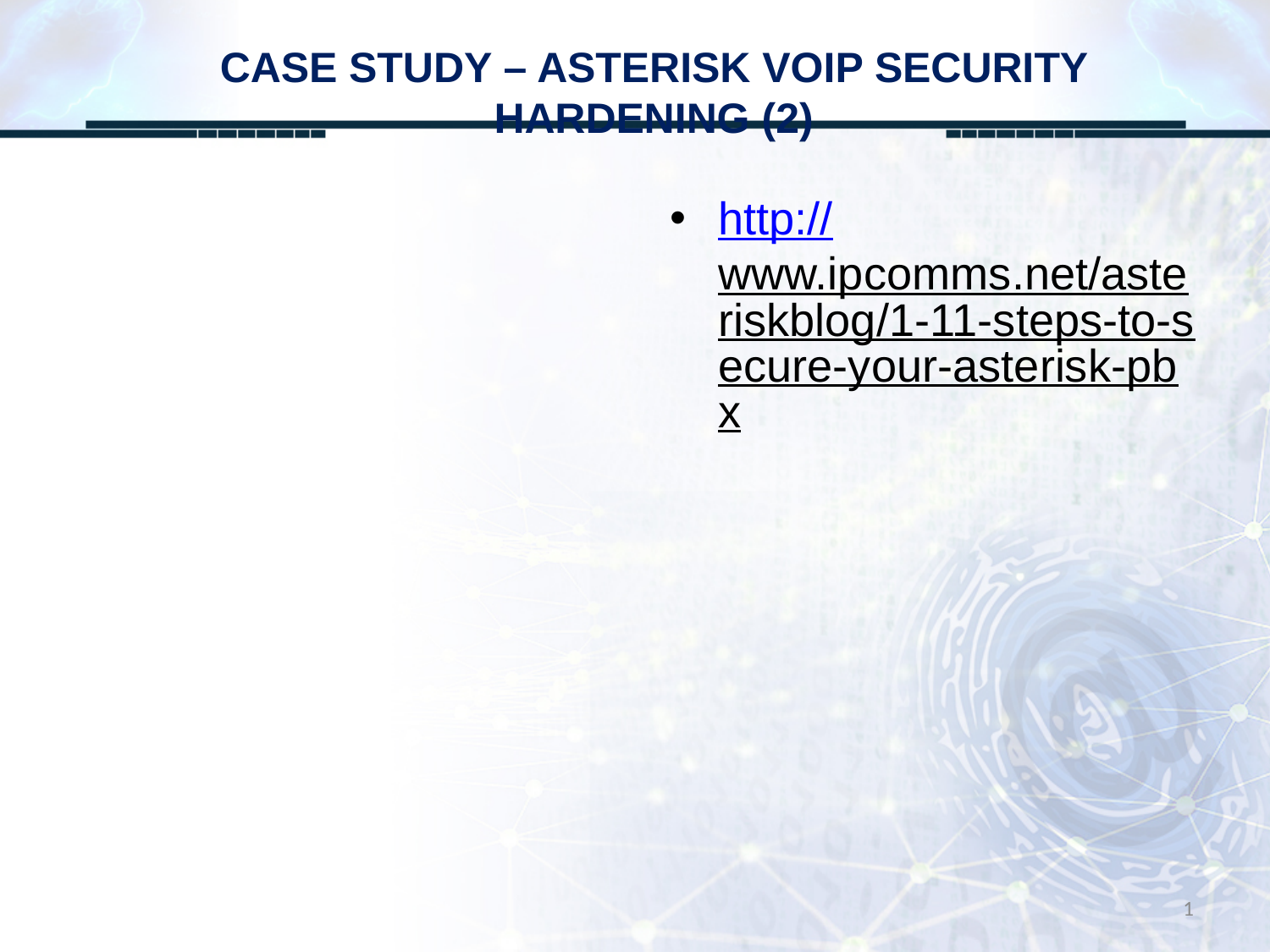

# CASE STUDY – ASTERISK VOIP SECURITY HARDENING (2)
http://www.ipcomms.net/asteriskblog/1-11-steps-to-secure-your-asterisk-pbx
1